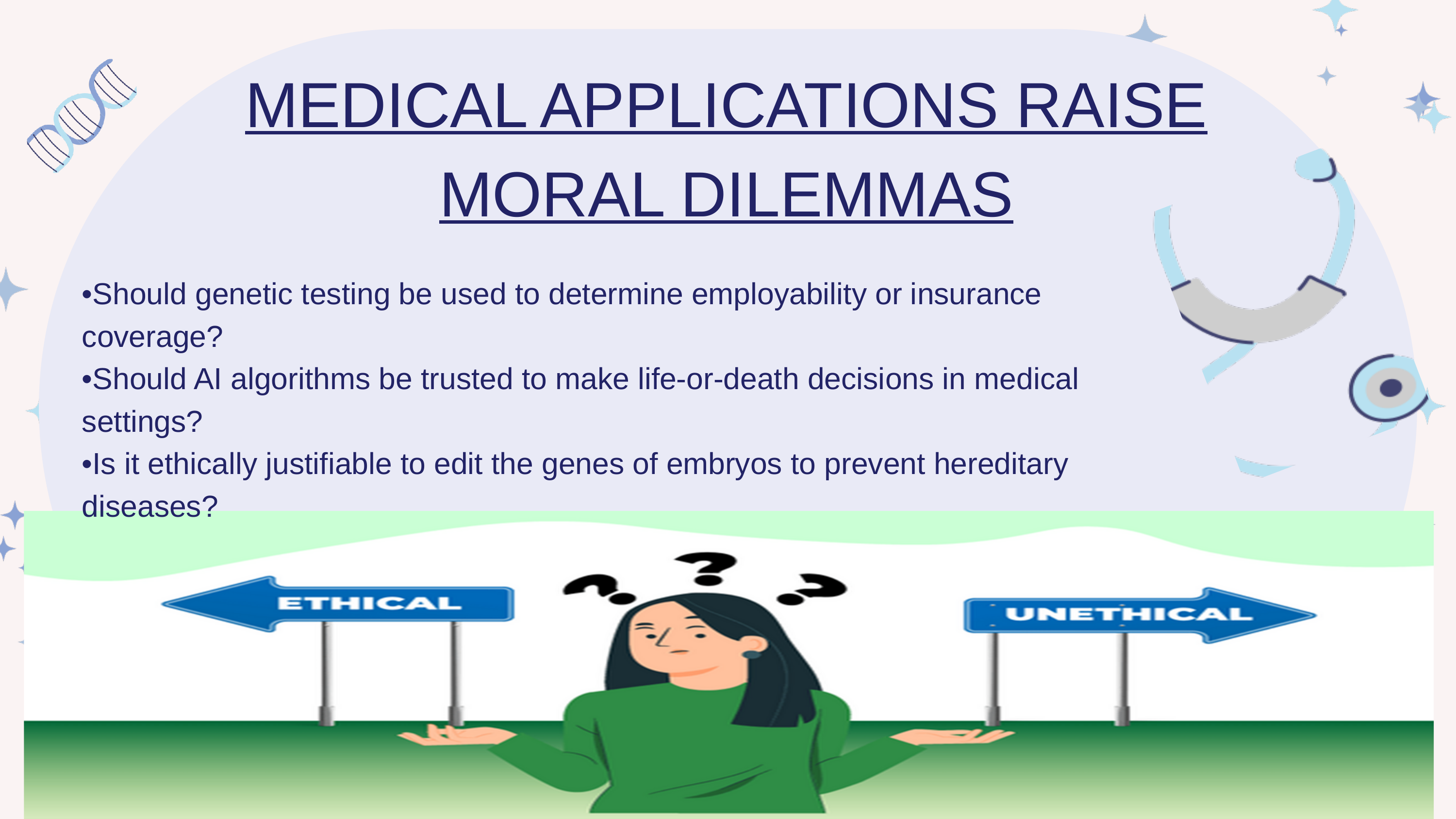

MEDICAL APPLICATIONS RAISE MORAL DILEMMAS

•Should genetic testing be used to determine employability or insurance coverage?
•Should AI algorithms be trusted to make life-or-death decisions in medical settings?
•Is it ethically justifiable to edit the genes of embryos to prevent hereditary diseases?